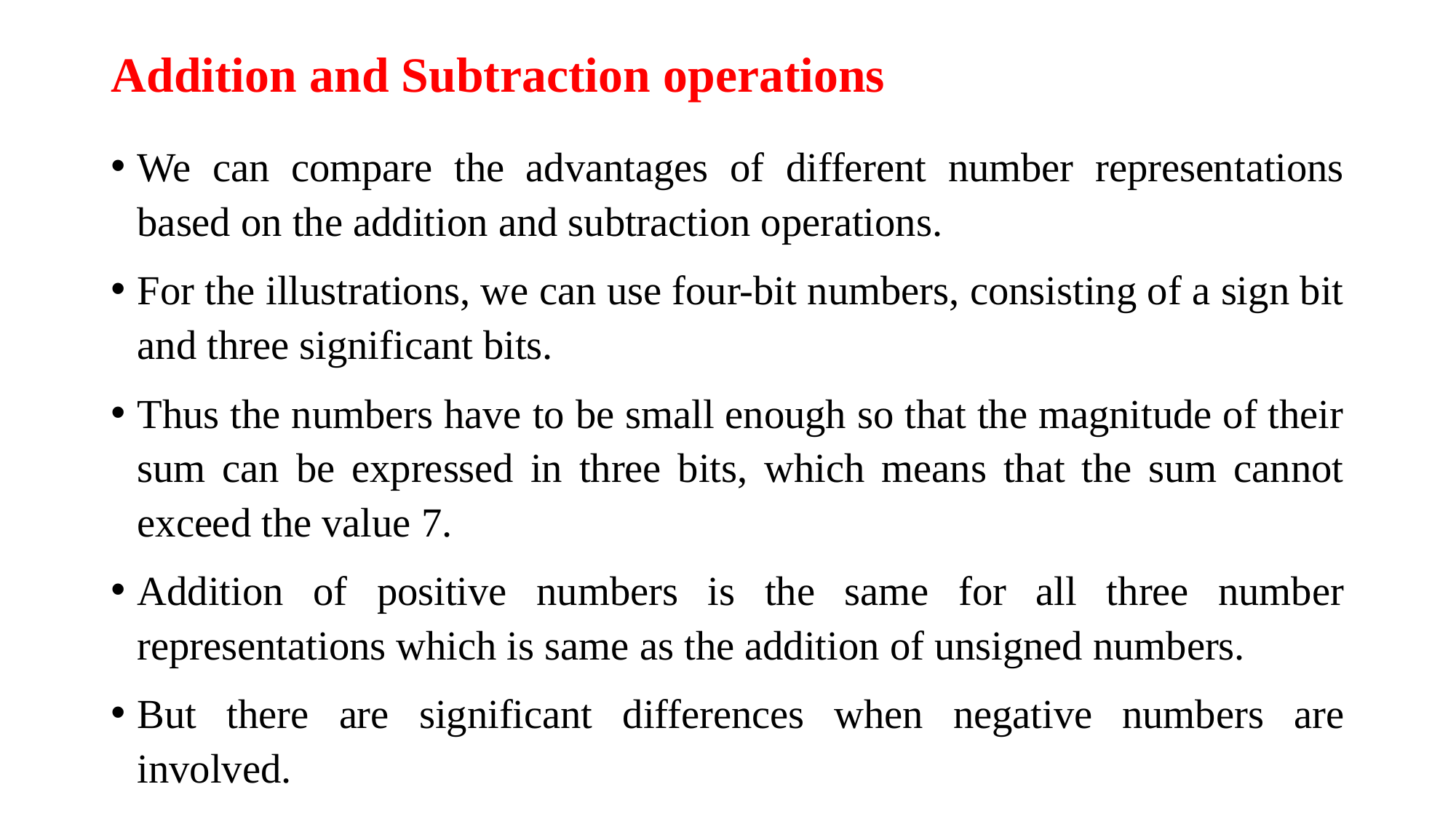

# Addition and Subtraction operations
We can compare the advantages of different number representations based on the addition and subtraction operations.
For the illustrations, we can use four-bit numbers, consisting of a sign bit and three significant bits.
Thus the numbers have to be small enough so that the magnitude of their sum can be expressed in three bits, which means that the sum cannot exceed the value 7.
Addition of positive numbers is the same for all three number representations which is same as the addition of unsigned numbers.
But there are significant differences when negative numbers are involved.